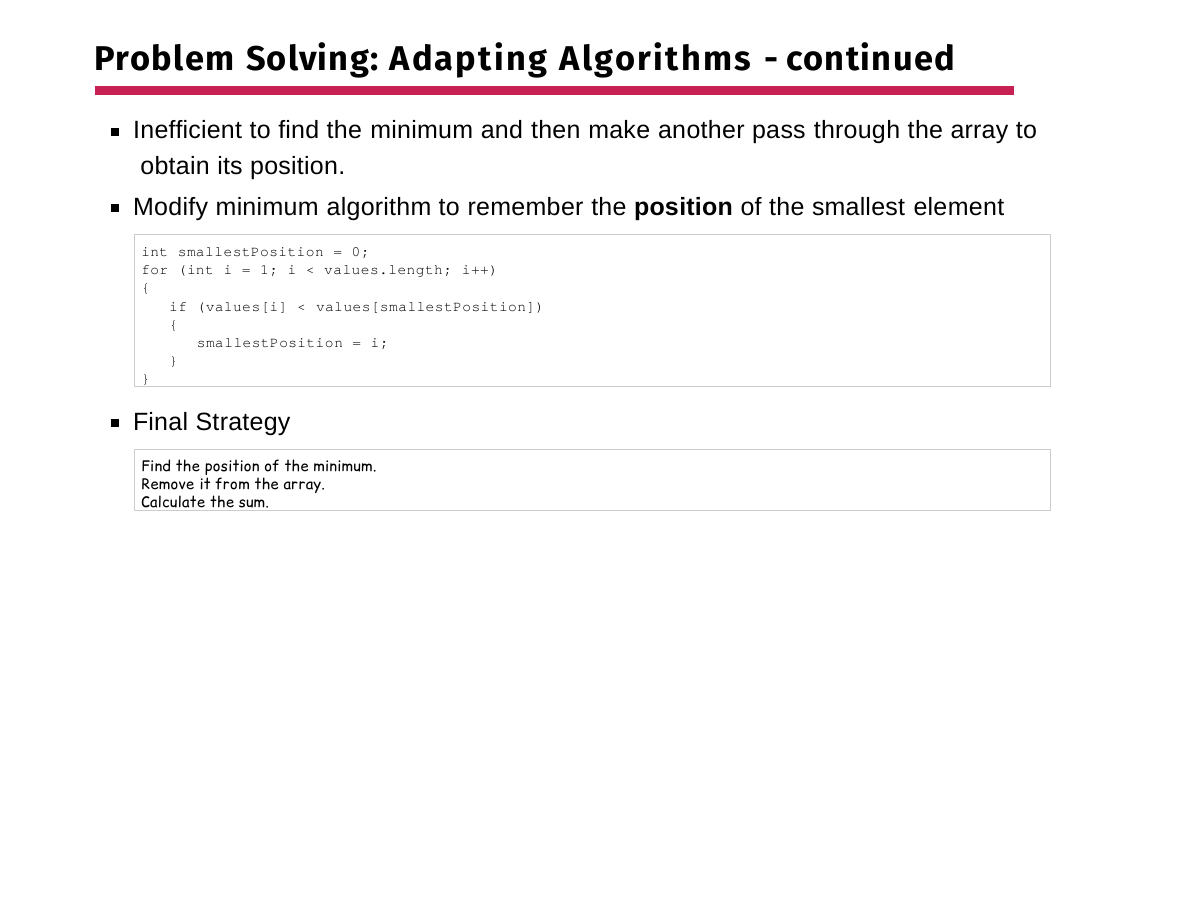

# Problem Solving: Adapting Algorithms - continued
Inefficient to find the minimum and then make another pass through the array to  obtain its position.
Modify minimum algorithm to remember the position of the smallest element

int smallestPosition = 0;
for (int i = 1; i < values.length; i++)
{
if (values[i] < values[smallestPosition])
{
smallestPosition = i;
}
}
Final Strategy

Find the position of the minimum.  Remove it from the array.
Calculate the sum.